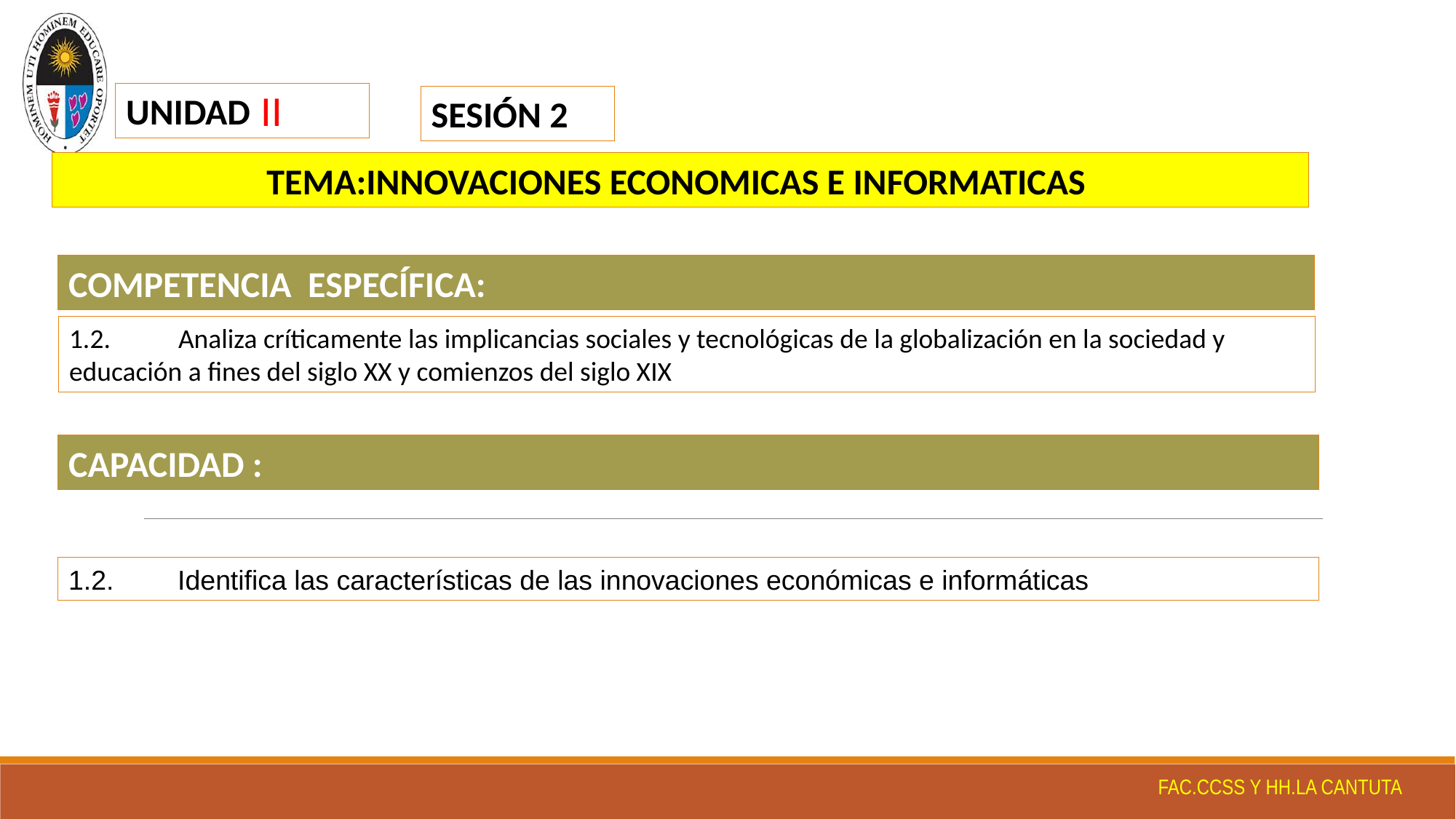

II

UNIDAD
SESIÓN 2
TEMA:INNOVACIONES ECONOMICAS E INFORMATICAS
COMPETENCIA  ESPECÍFICA:
1.2.	Analiza críticamente las implicancias sociales y tecnológicas de la globalización en la sociedad y educación a fines del siglo XX y comienzos del siglo XIX
CAPACIDAD :
1.2.	Identifica las características de las innovaciones económicas e informáticas